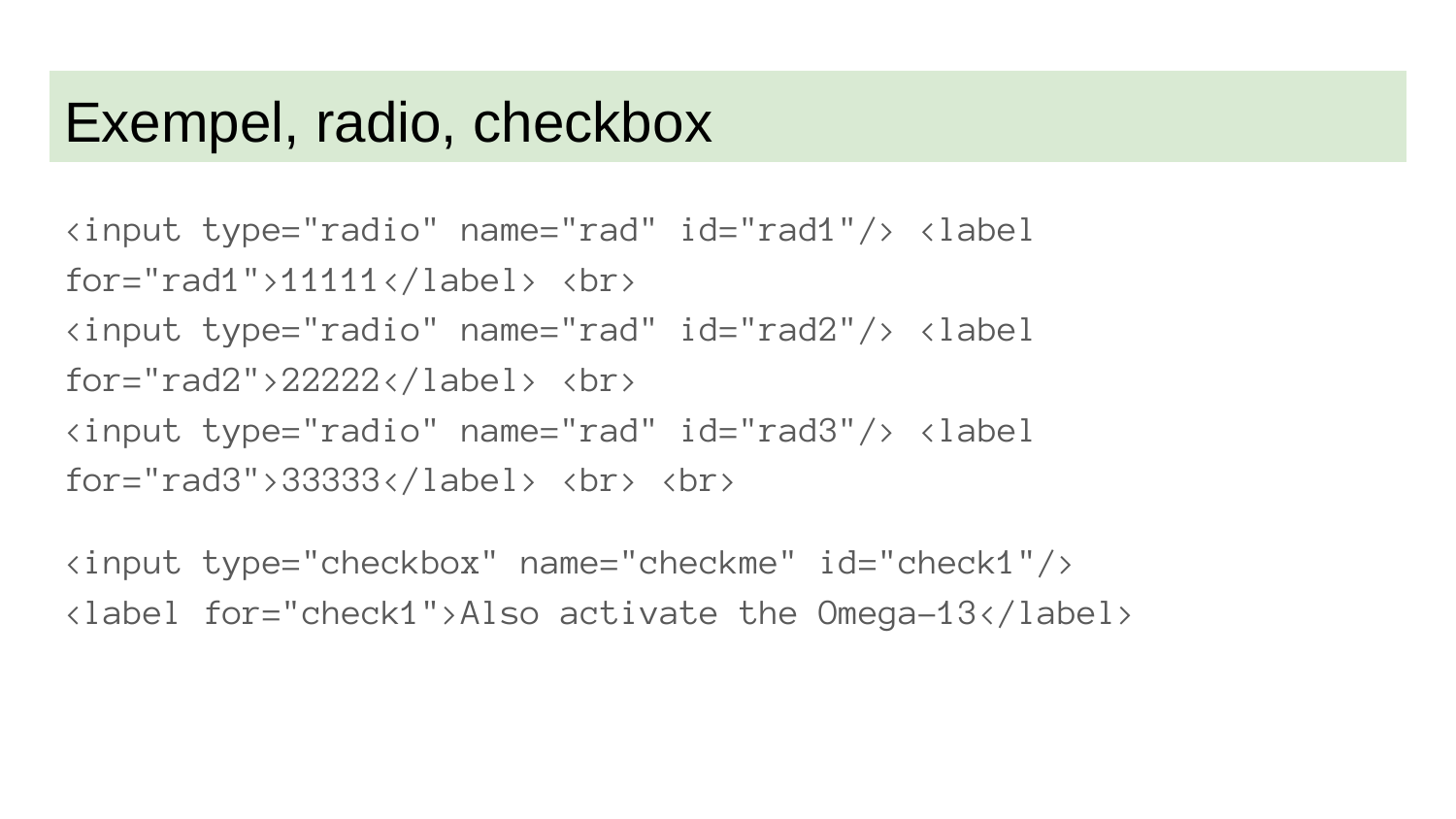

# Exempel, radio, checkbox
<input type="radio" name="rad" id="rad1"/> <label for="rad1">11111</label> <br>
<input type="radio" name="rad" id="rad2"/> <label for="rad2">22222</label> <br>
<input type="radio" name="rad" id="rad3"/> <label for="rad3">33333</label> <br> <br>
<input type="checkbox" name="checkme" id="check1"/>
<label for="check1">Also activate the Omega-13</label>